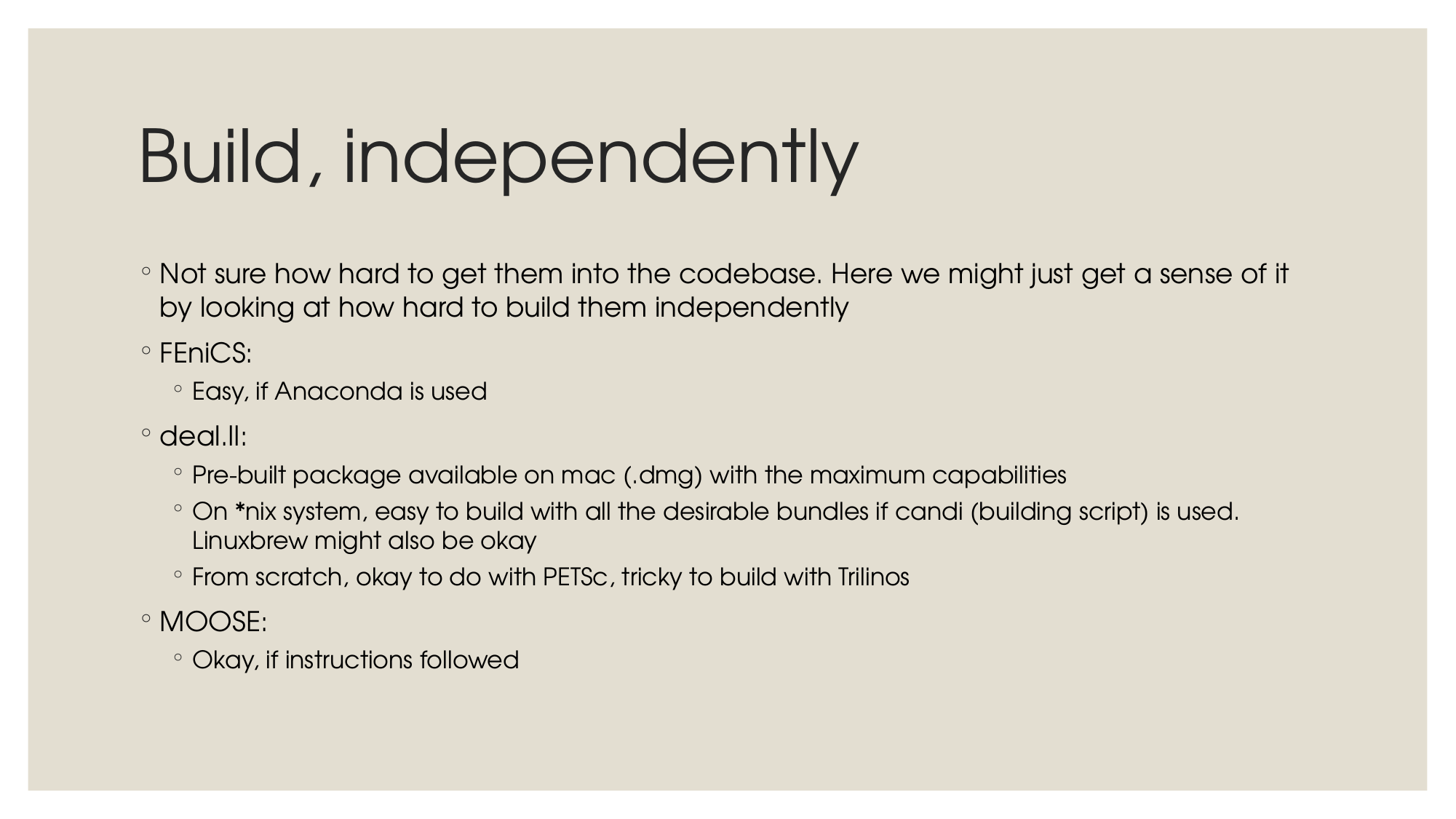

# Build, independently
Not sure how hard to get them into the codebase. Here we might just get a sense of it by looking at how hard to build them independently
FEniCS:
Easy, if Anaconda is used
deal.II:
Pre-built package available on mac (.dmg) with the maximum capabilities
On *nix system, easy to build with all the desirable bundles if candi (building script) is used. Linuxbrew might also be okay
From scratch, okay to do with PETSc, tricky to build with Trilinos
MOOSE:
Okay, if instructions followed